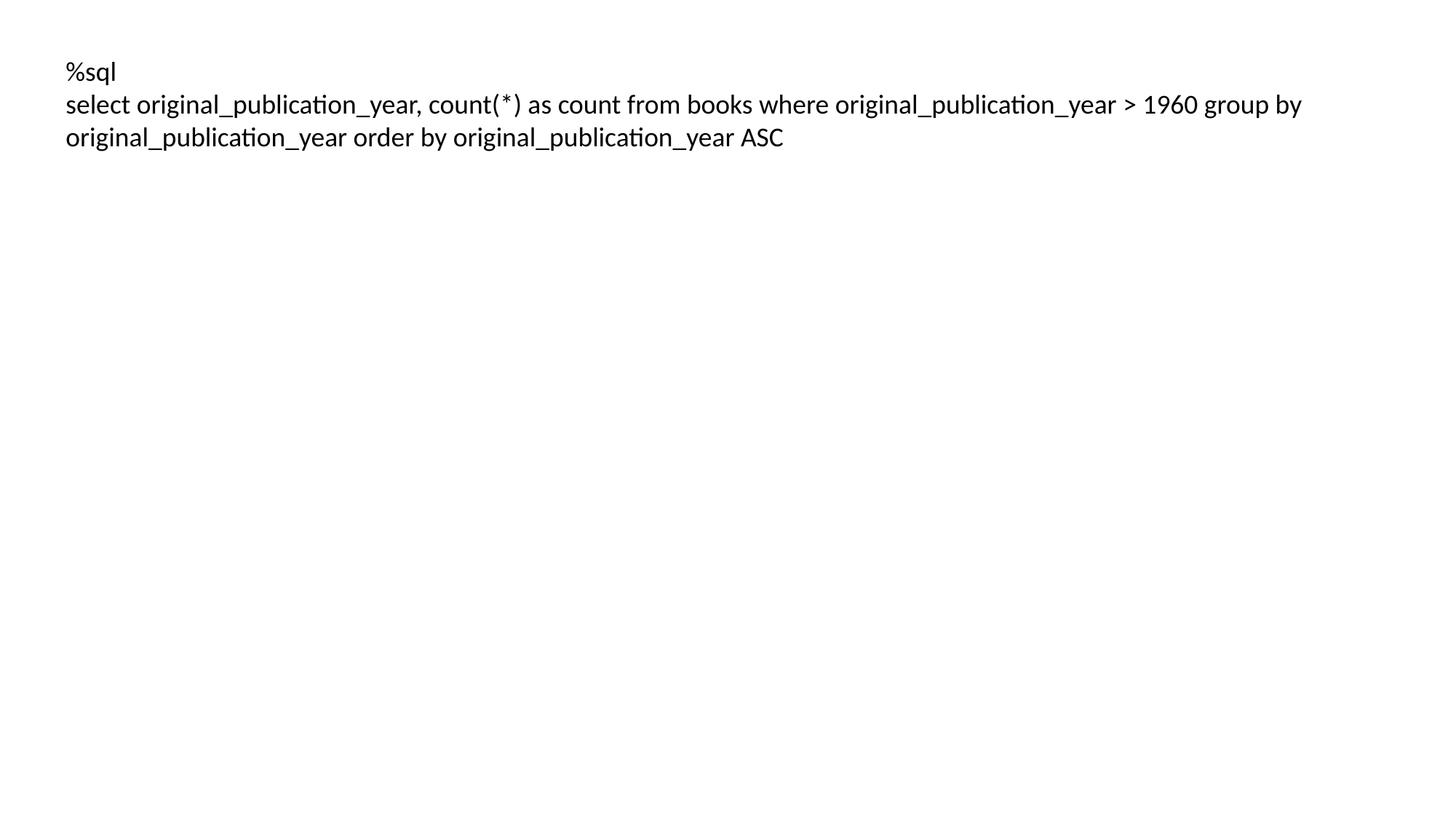

%sql
select original_publication_year, count(*) as count from books where original_publication_year > 1960 group by original_publication_year order by original_publication_year ASC